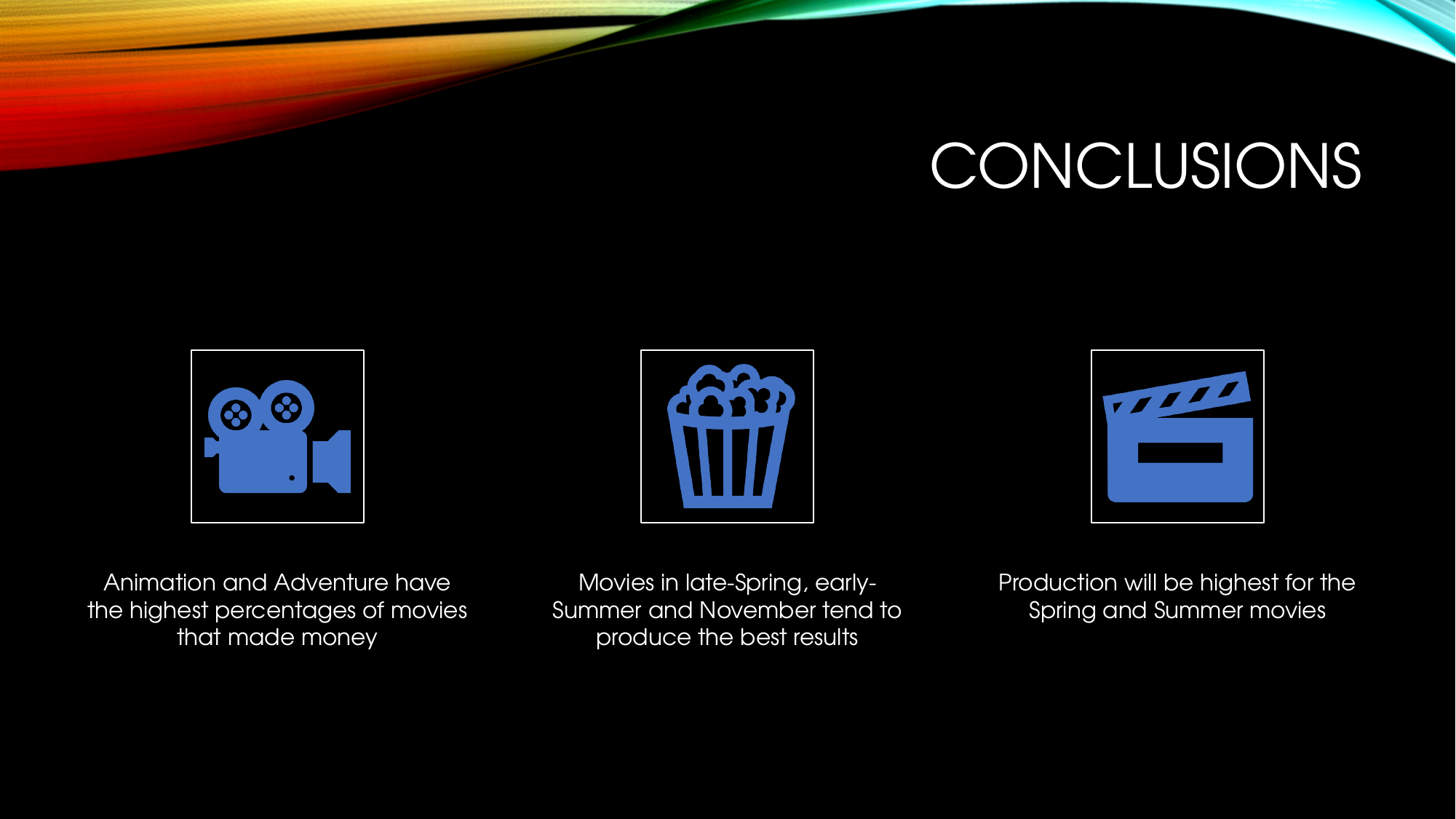

# Conclusions
Animation and Adventure have the highest percentages of movies that made money
Movies in late-Spring, early-Summer and November tend to produce the best results
Production will be highest for the Spring and Summer movies